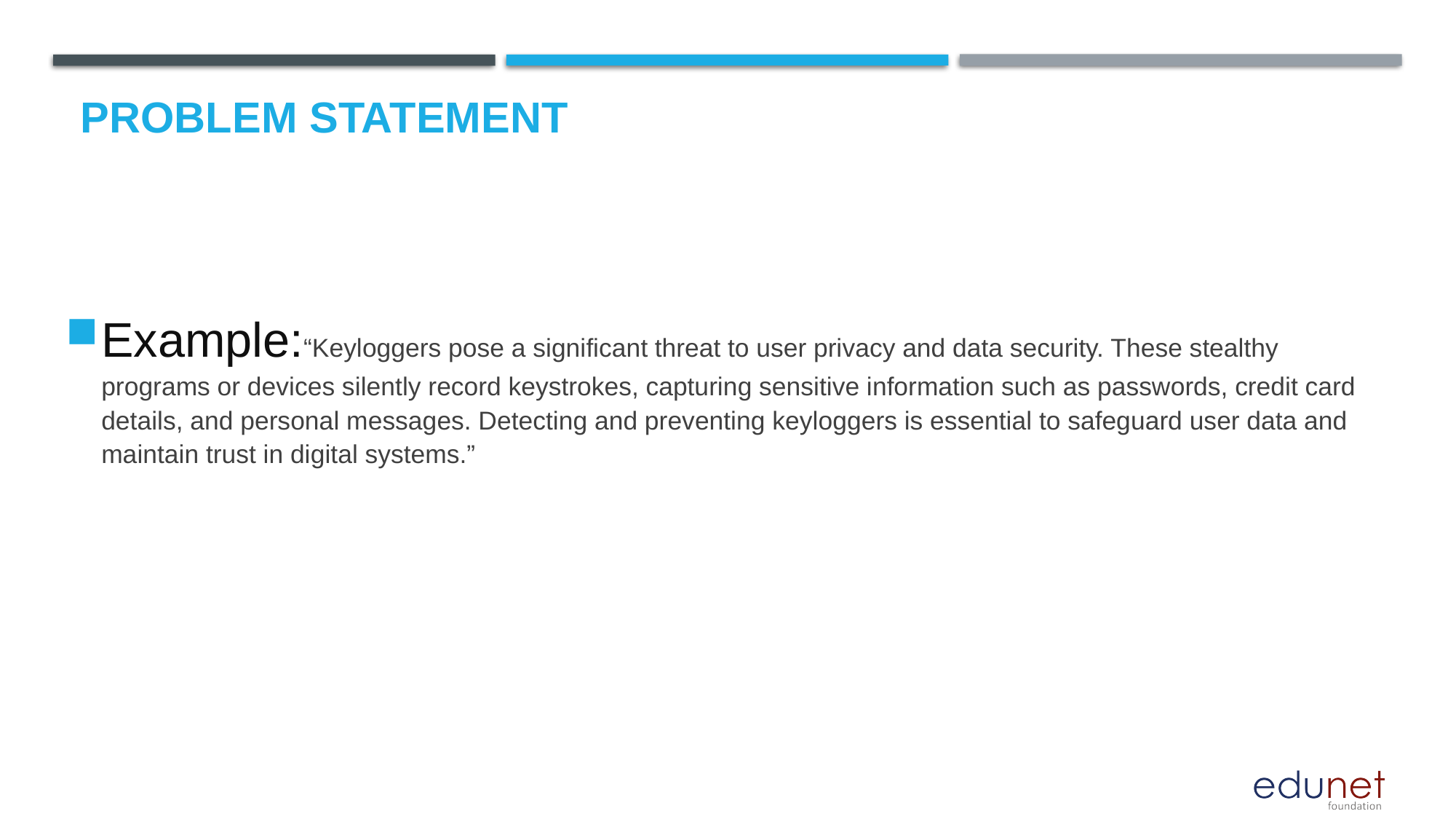

# Problem Statement
Example:“Keyloggers pose a significant threat to user privacy and data security. These stealthy programs or devices silently record keystrokes, capturing sensitive information such as passwords, credit card details, and personal messages. Detecting and preventing keyloggers is essential to safeguard user data and maintain trust in digital systems.”